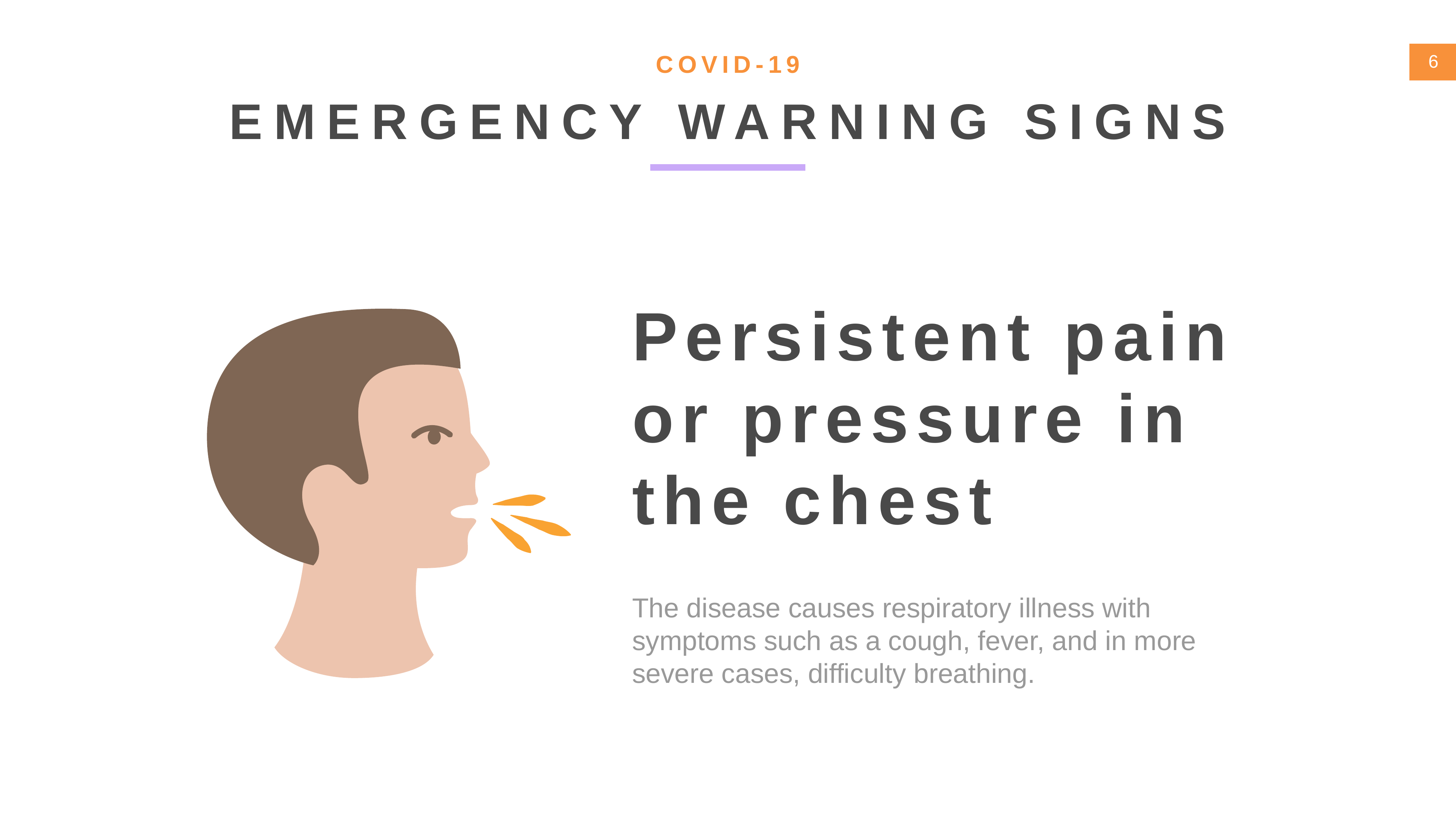

COVID-19
EMERGENCY WARNING SIGNS

Persistent pain or pressure in the chest
The disease causes respiratory illness with symptoms such as a cough, fever, and in more severe cases, difficulty breathing.